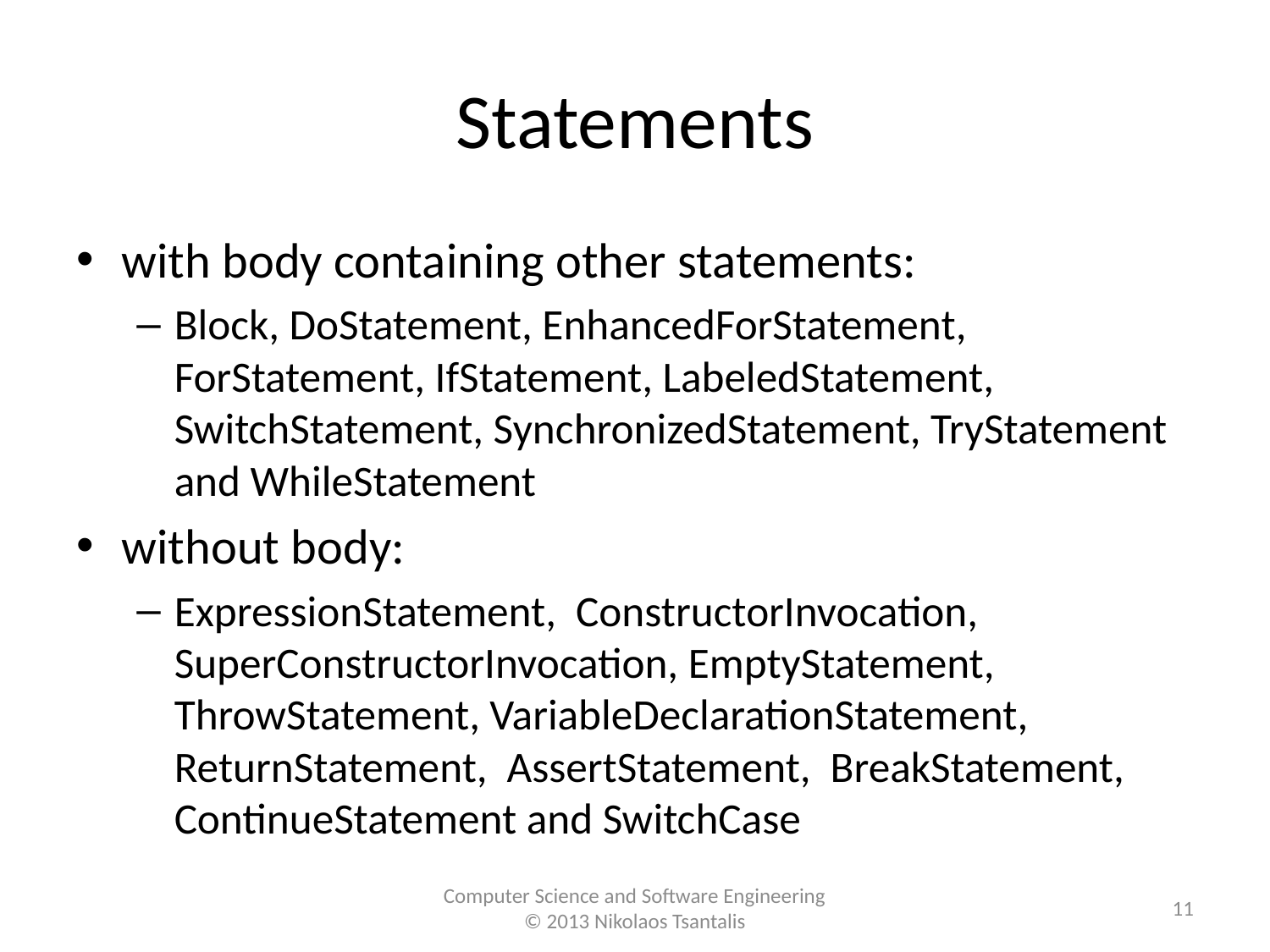

# Statements
with body containing other statements:
Block, DoStatement, EnhancedForStatement, ForStatement, IfStatement, LabeledStatement, SwitchStatement, SynchronizedStatement, TryStatement and WhileStatement
without body:
ExpressionStatement,  ConstructorInvocation,  SuperConstructorInvocation, EmptyStatement,  ThrowStatement, VariableDeclarationStatement,  ReturnStatement,  AssertStatement,  BreakStatement,  ContinueStatement and SwitchCase
11